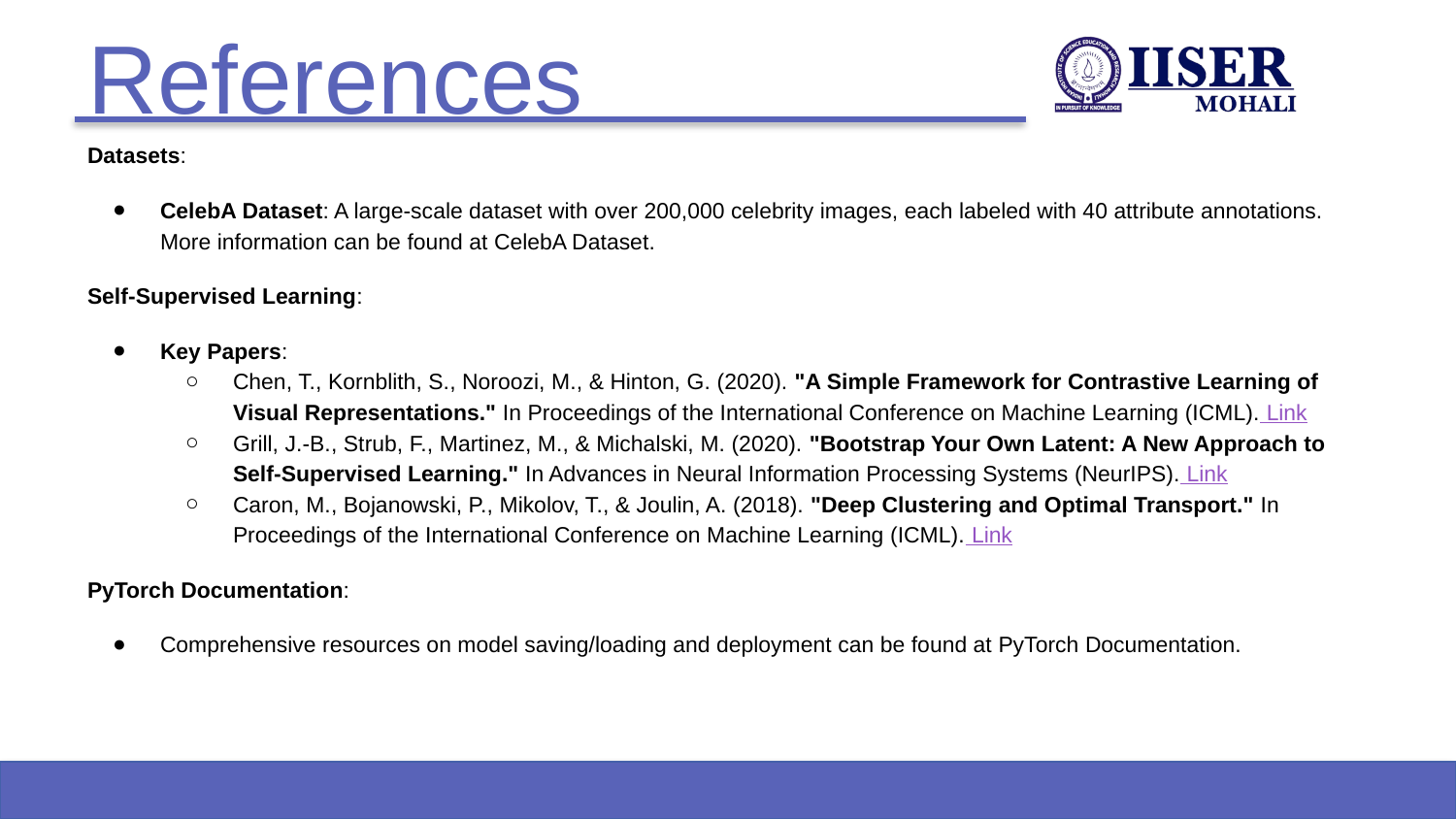

# References
Datasets:
CelebA Dataset: A large-scale dataset with over 200,000 celebrity images, each labeled with 40 attribute annotations. More information can be found at CelebA Dataset.
Self-Supervised Learning:
Key Papers:
Chen, T., Kornblith, S., Noroozi, M., & Hinton, G. (2020). "A Simple Framework for Contrastive Learning of Visual Representations." In Proceedings of the International Conference on Machine Learning (ICML). Link
Grill, J.-B., Strub, F., Martinez, M., & Michalski, M. (2020). "Bootstrap Your Own Latent: A New Approach to Self-Supervised Learning." In Advances in Neural Information Processing Systems (NeurIPS). Link
Caron, M., Bojanowski, P., Mikolov, T., & Joulin, A. (2018). "Deep Clustering and Optimal Transport." In Proceedings of the International Conference on Machine Learning (ICML). Link
PyTorch Documentation:
Comprehensive resources on model saving/loading and deployment can be found at PyTorch Documentation.